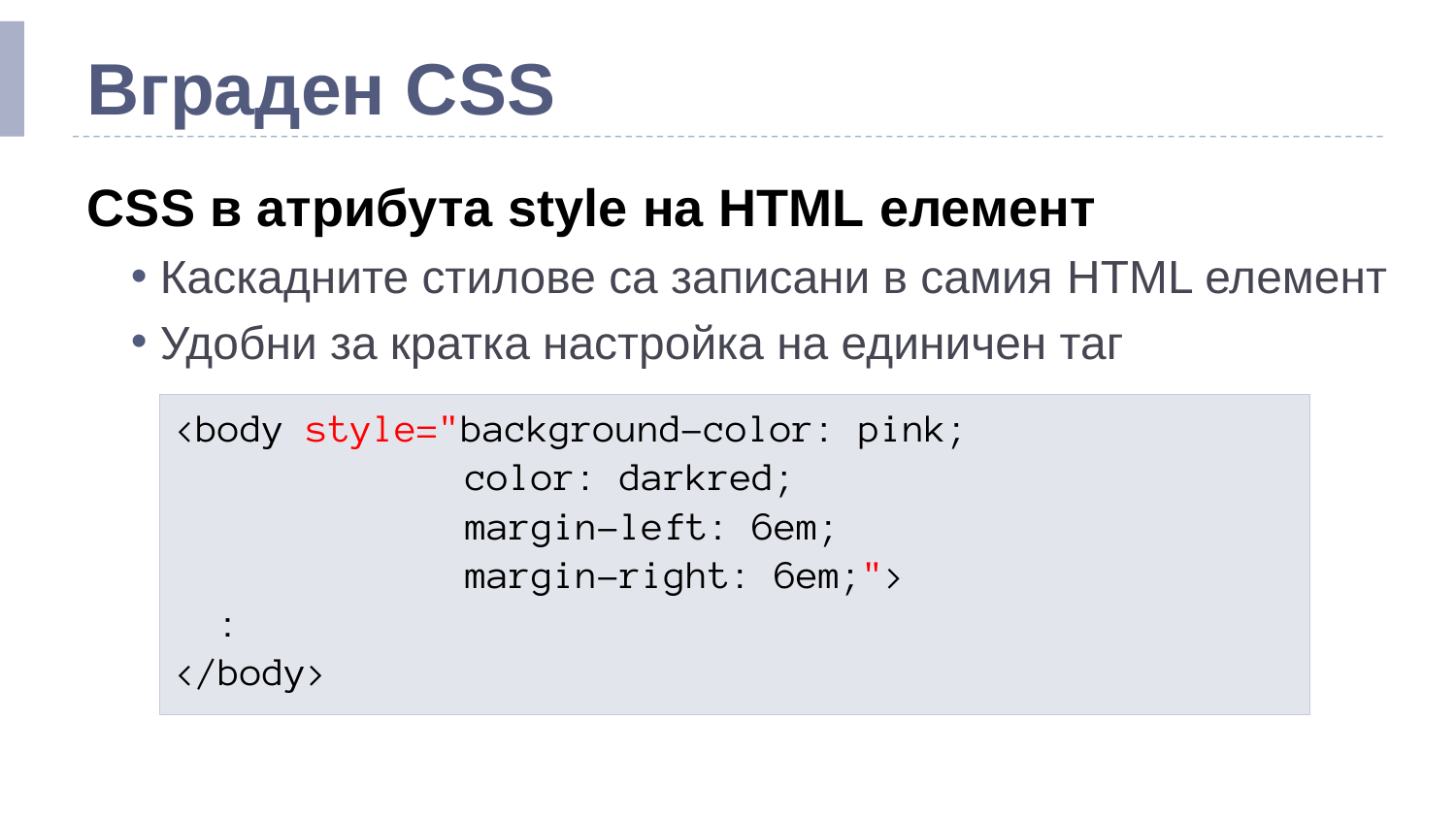

# Вграден CSS
CSS в атрибута style на HTML елемент
Каскадните стилове са записани в самия HTML елемент
Удобни за кратка настройка на единичен таг

<body style="background-color: pink;
				color: darkred;
				margin-left: 6em;
				margin-right: 6em;">
  :
</body>